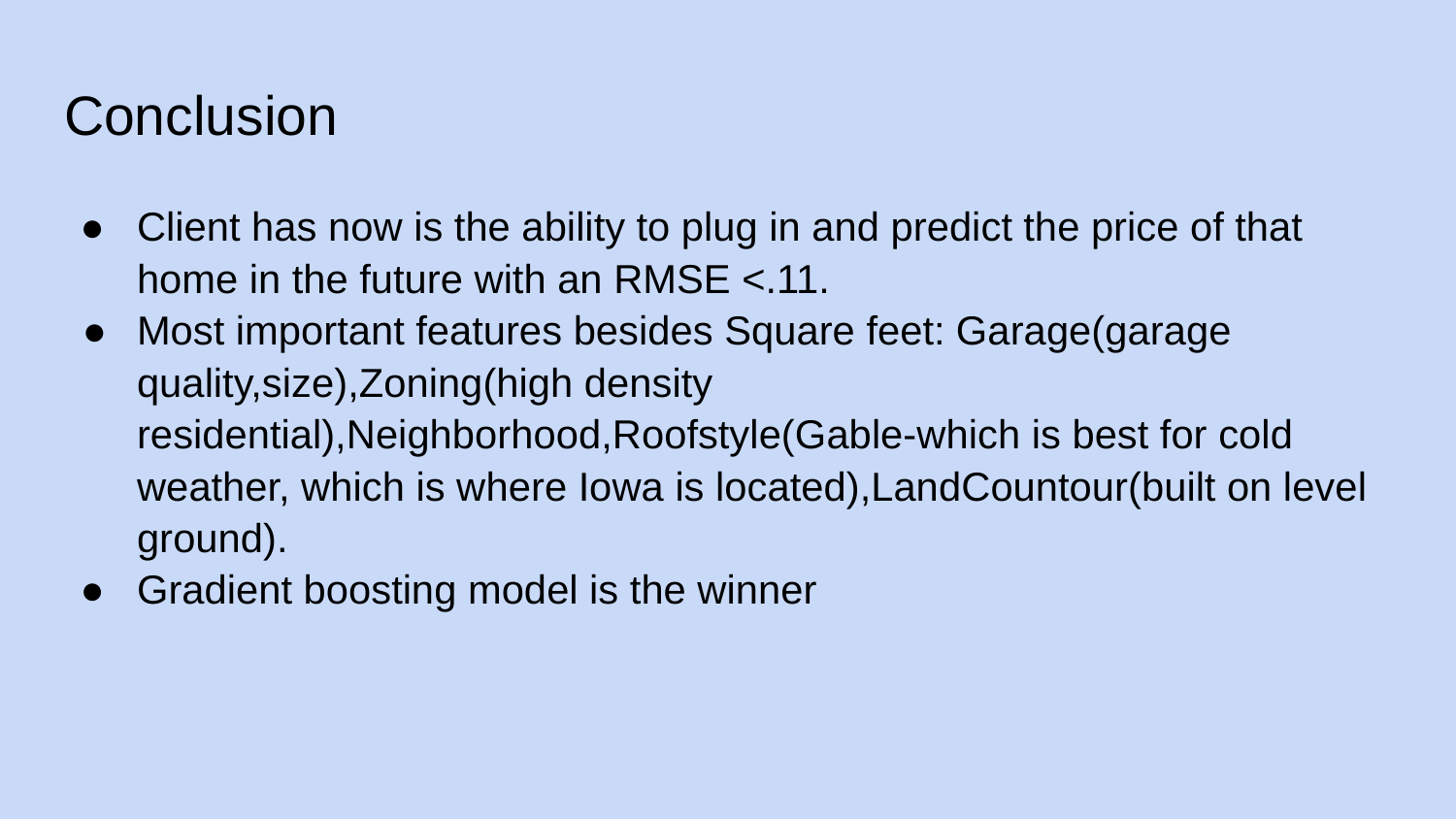

# Conclusion
Client has now is the ability to plug in and predict the price of that home in the future with an RMSE <.11.
Most important features besides Square feet: Garage(garage quality,size),Zoning(high density residential),Neighborhood,Roofstyle(Gable-which is best for cold weather, which is where Iowa is located),LandCountour(built on level ground).
Gradient boosting model is the winner